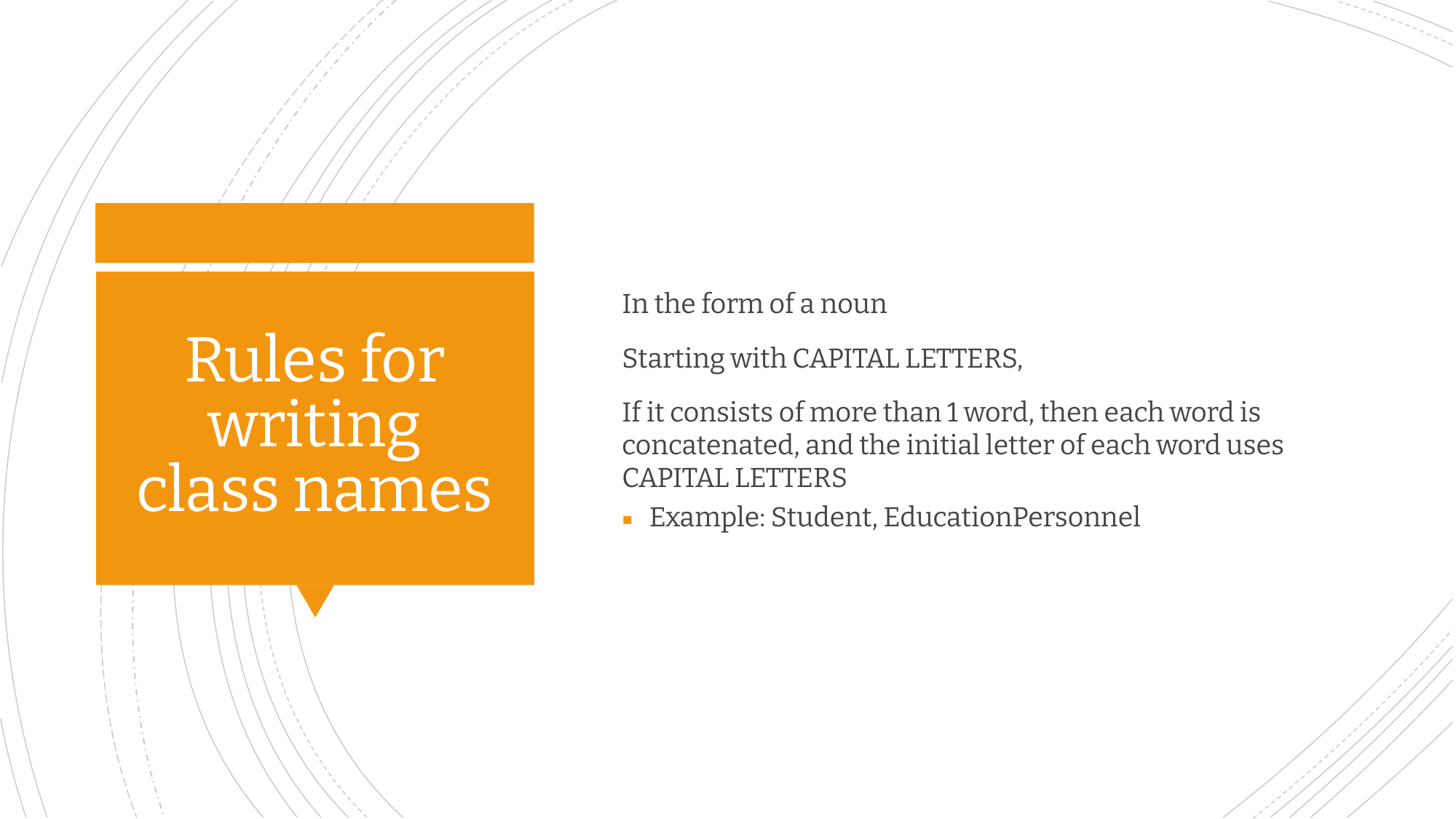

In the form of a noun
Starting with CAPITAL LETTERS,
If it consists of more than 1 word, then each word is concatenated, and the initial letter of each word uses CAPITAL LETTERS
Example: Student, EducationPersonnel
# Rules for writing class names